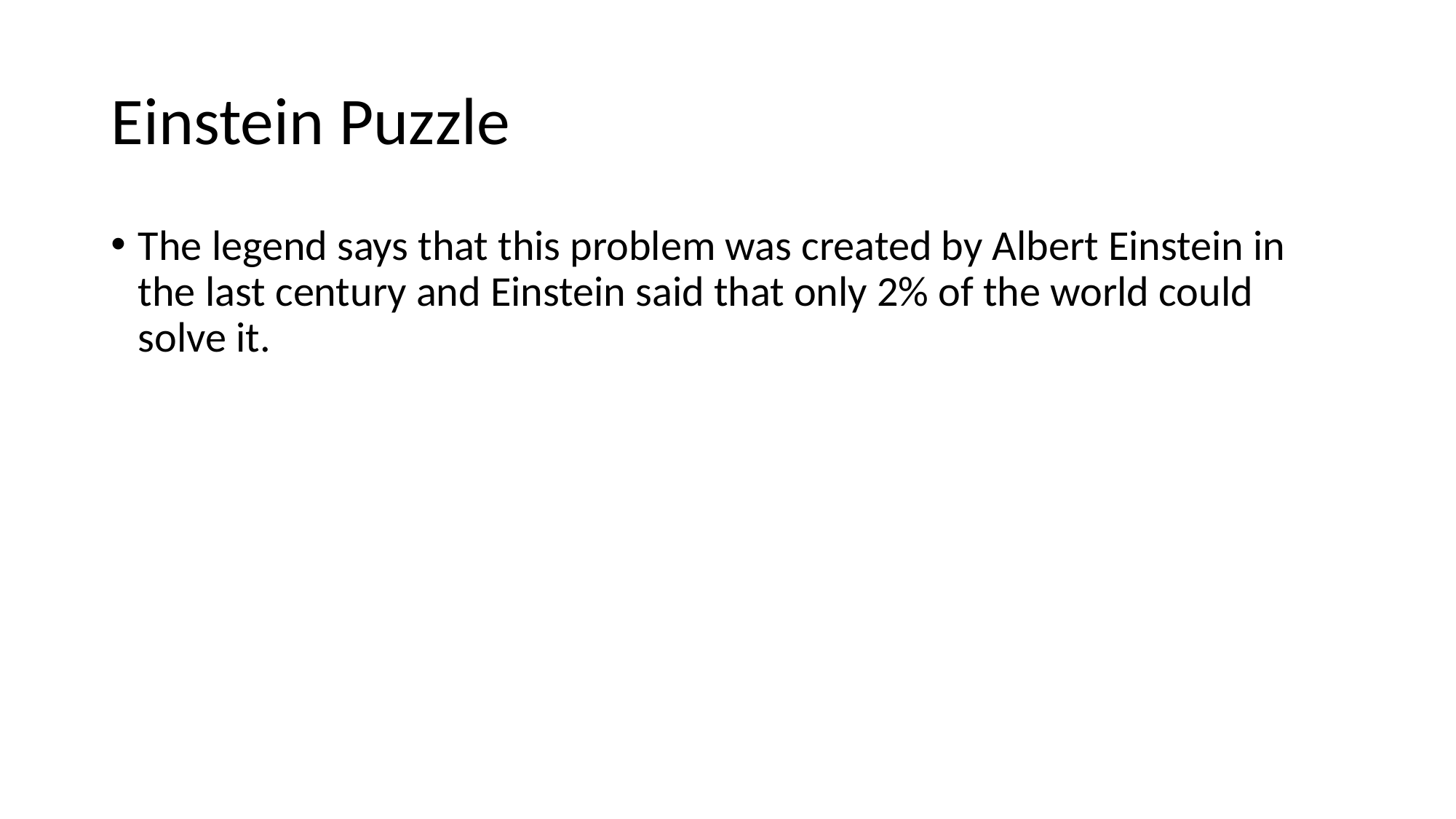

# Einstein Puzzle
The legend says that this problem was created by Albert Einstein in the last century and Einstein said that only 2% of the world could solve it.